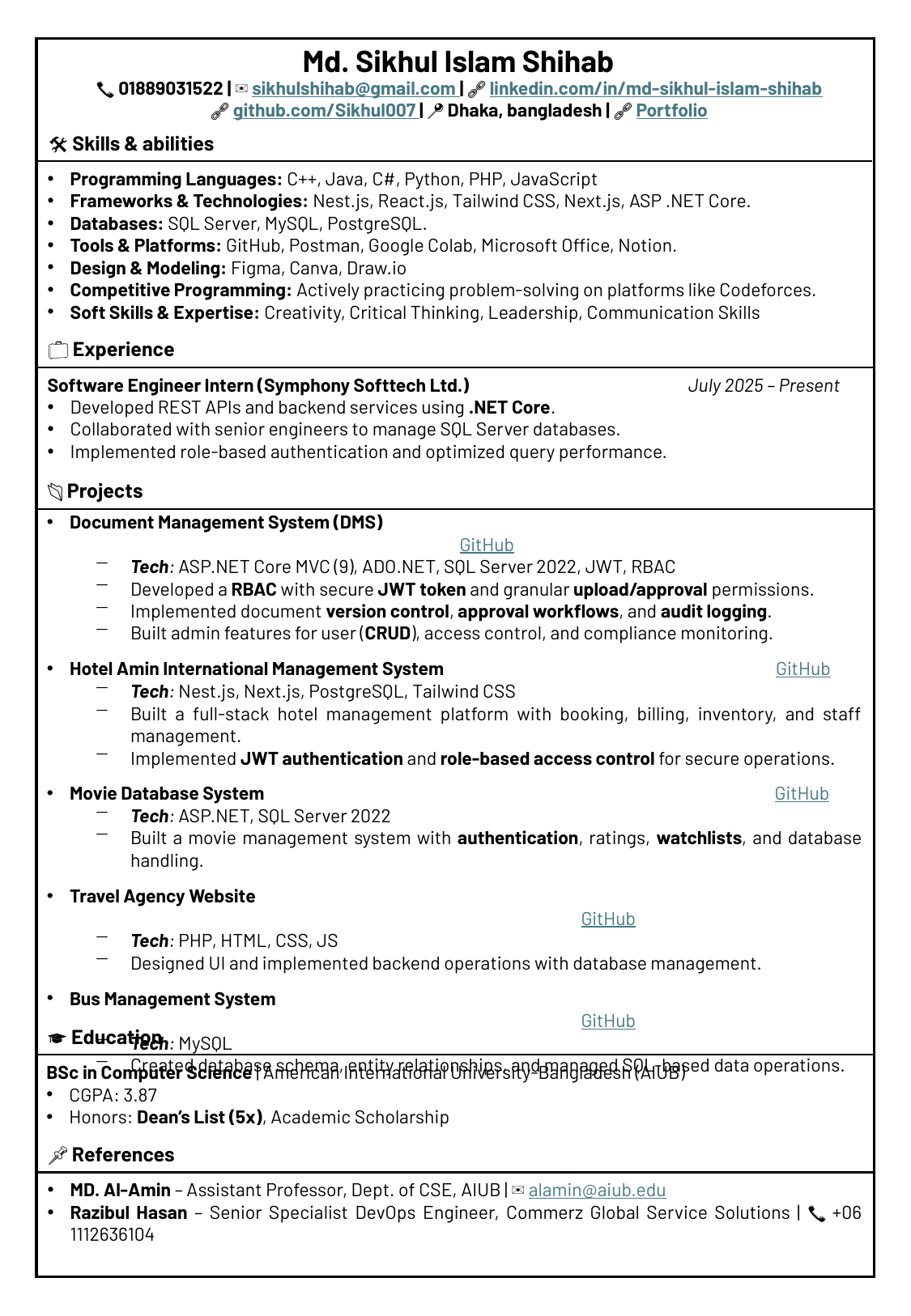

Md. Sikhul Islam Shihab

📞 01889031522 | ✉️ sikhulshihab@gmail.com | 🔗 linkedin.com/in/md-sikhul-islam-shihab
🔗 github.com/Sikhul007 | 📍 Dhaka, bangladesh | 🔗 Portfolio
🛠 Skills & abilities
Programming Languages: C++, Java, C#, Python, PHP, JavaScript
Frameworks & Technologies: Nest.js, React.js, Tailwind CSS, Next.js, ASP .NET Core.
Databases: SQL Server, MySQL, PostgreSQL.
Tools & Platforms: GitHub, Postman, Google Colab, Microsoft Office, Notion.
Design & Modeling: Figma, Canva, Draw.io
Competitive Programming: Actively practicing problem-solving on platforms like Codeforces.
Soft Skills & Expertise: Creativity, Critical Thinking, Leadership, Communication Skills
💼 Experience
Software Engineer Intern (Symphony Softtech Ltd.)                                                            July 2025 – Present
Developed REST APIs and backend services using .NET Core.
Collaborated with senior engineers to manage SQL Server databases.
Implemented role-based authentication and optimized query performance.
📂 Projects
Document Management System (DMS)							       GitHub
Tech: ASP.NET Core MVC (9), ADO.NET, SQL Server 2022, JWT, RBAC
Developed a RBAC with secure JWT token and granular upload/approval permissions.
Implemented document version control, approval workflows, and audit logging.
Built admin features for user (CRUD), access control, and compliance monitoring.
Hotel Amin International Management System                                                                                           GitHub
Tech: Nest.js, Next.js, PostgreSQL, Tailwind CSS
Built a full-stack hotel management platform with booking, billing, inventory, and staff management.
Implemented JWT authentication and role-based access control for secure operations.
Movie Database System                                                                                                                                            GitHub
Tech: ASP.NET, SQL Server 2022
Built a movie management system with authentication, ratings, watchlists, and database handling.
Travel Agency Website 									       GitHub
Tech: PHP, HTML, CSS, JS
Designed UI and implemented backend operations with database management.
Bus Management System 									       GitHub
Tech: MySQL
Created database schema, entity relationships, and managed SQL-based data operations.
🎓 Education
BSc in Computer Science | American International University-Bangladesh (AIUB)
CGPA: 3.87
Honors: Dean’s List (5x), Academic Scholarship
📌 References
MD. Al-Amin – Assistant Professor, Dept. of CSE, AIUB | ✉️ alamin@aiub.edu
Razibul Hasan – Senior Specialist DevOps Engineer, Commerz Global Service Solutions | 📞 +06 1112636104